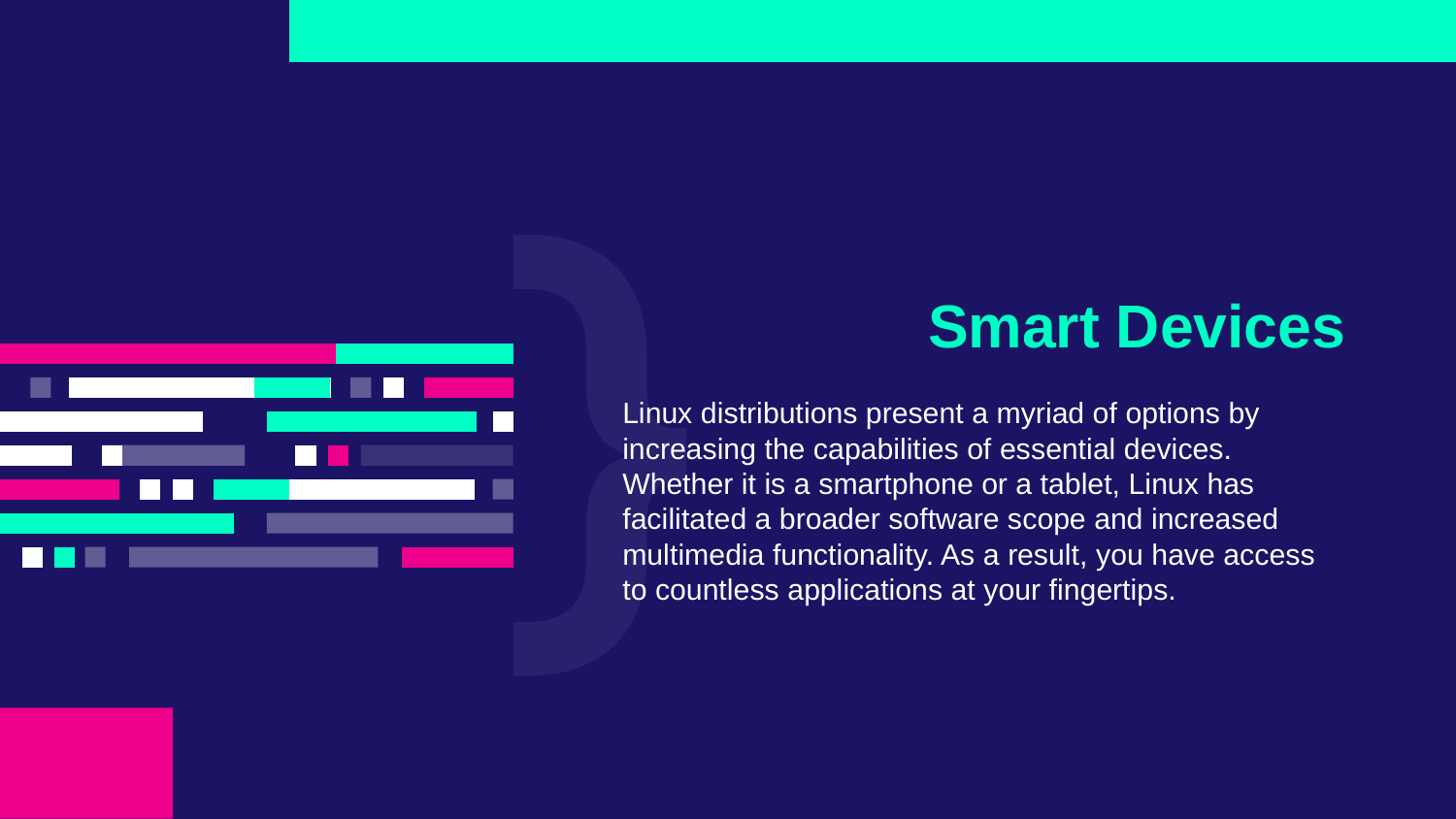

Smart Devices
Linux distributions present a myriad of options by increasing the capabilities of essential devices. Whether it is a smartphone or a tablet, Linux has facilitated a broader software scope and increased multimedia functionality. As a result, you have access to countless applications at your fingertips.